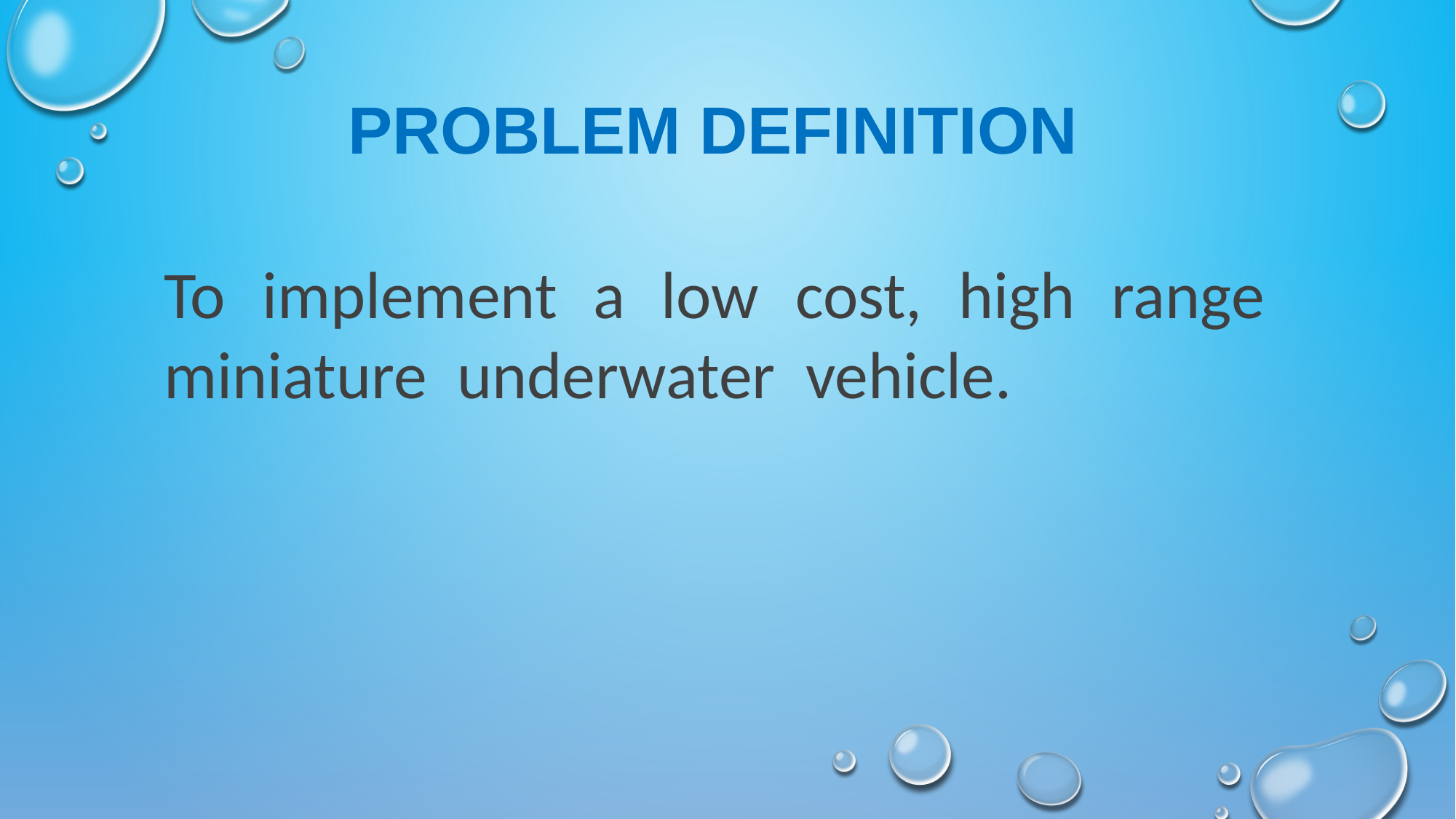

PROBLEM DEFINITION
	To implement a low cost, high range miniature  underwater  vehicle.